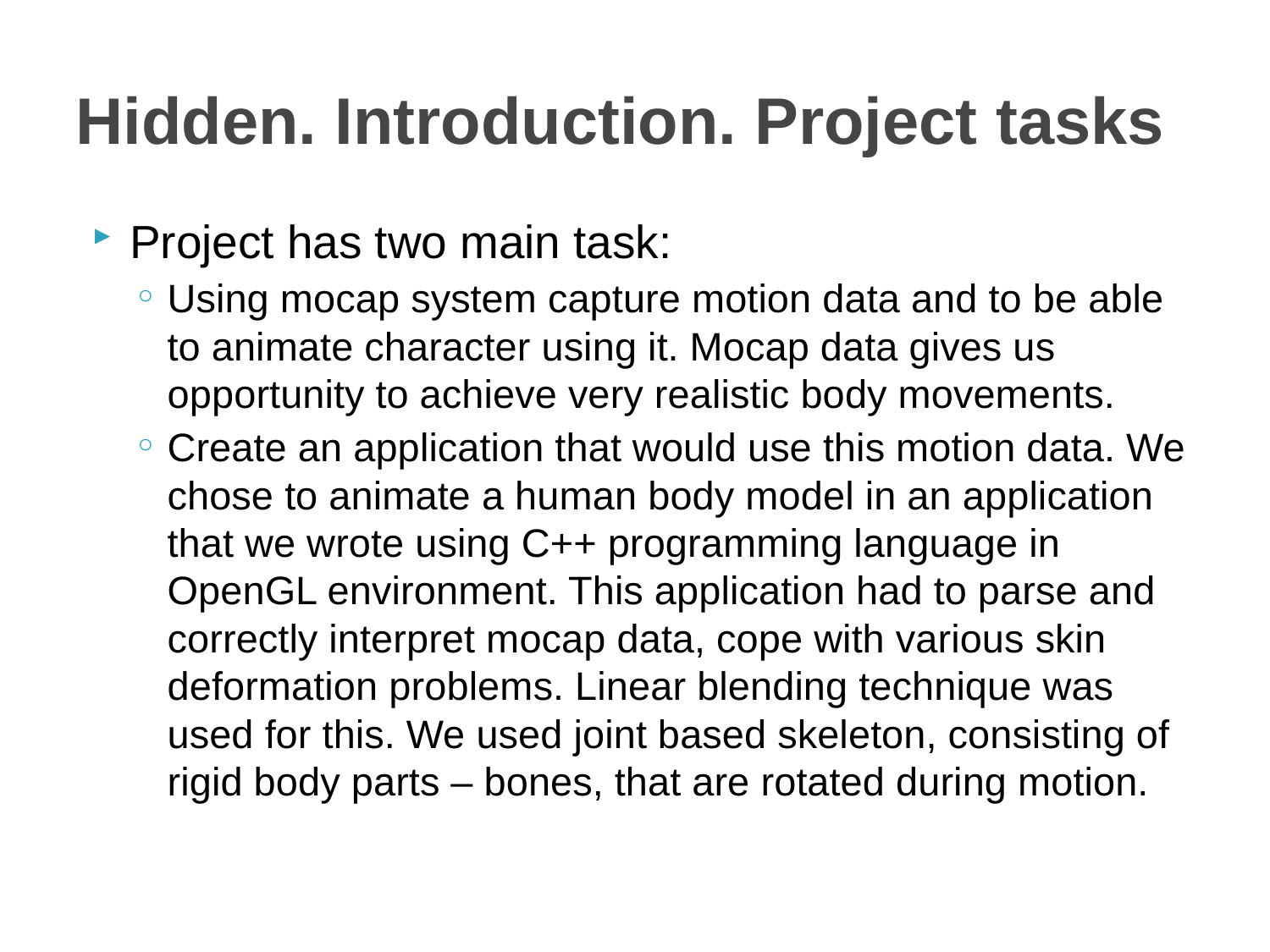

# Hidden. Introduction. Project tasks
Project has two main task:
Using mocap system capture motion data and to be able to animate character using it. Mocap data gives us opportunity to achieve very realistic body movements.
Create an application that would use this motion data. We chose to animate a human body model in an application that we wrote using C++ programming language in OpenGL environment. This application had to parse and correctly interpret mocap data, cope with various skin deformation problems. Linear blending technique was used for this. We used joint based skeleton, consisting of rigid body parts – bones, that are rotated during motion.